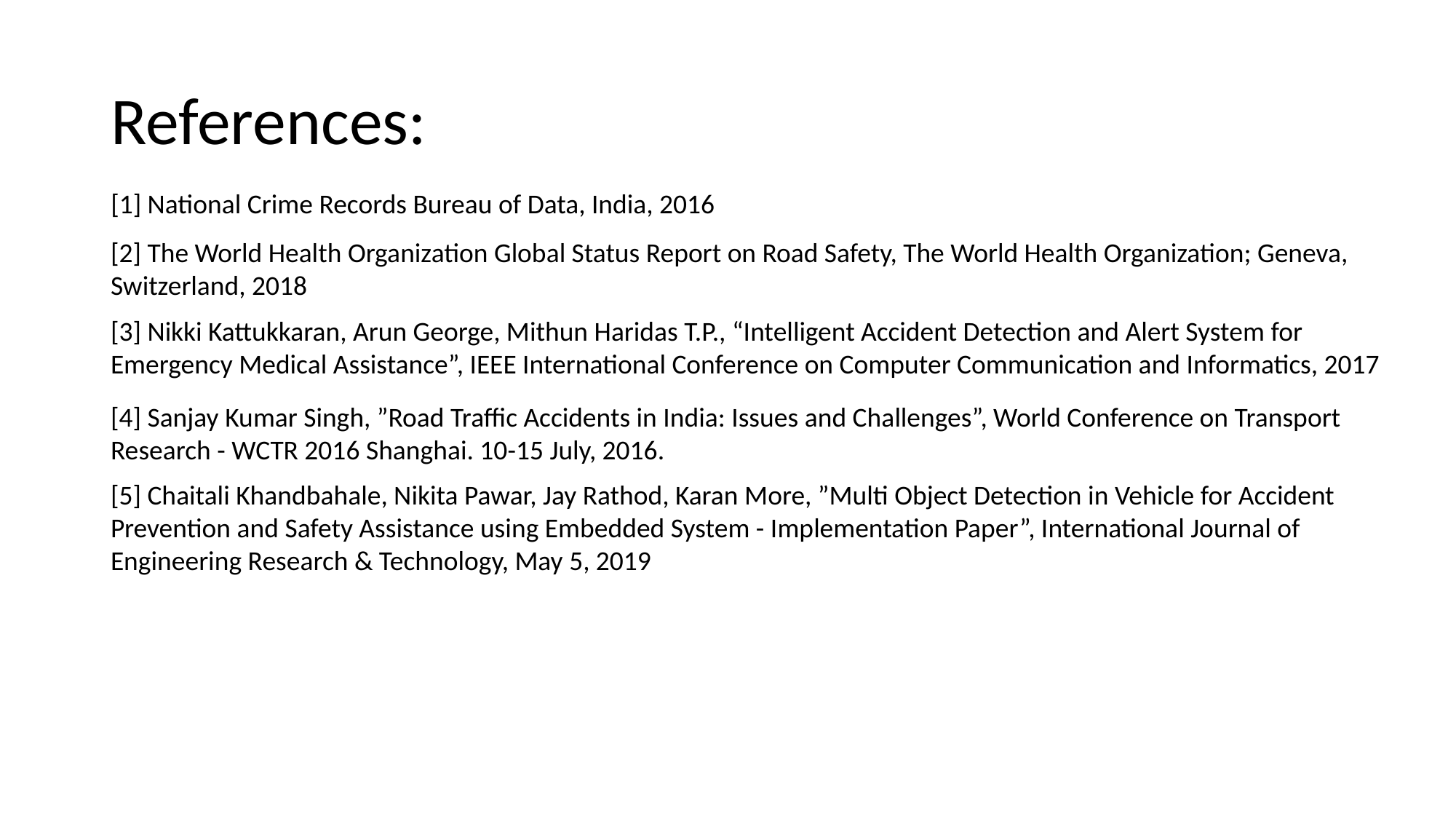

# References:
[1] National Crime Records Bureau of Data, India, 2016

[2] The World Health Organization Global Status Report on Road Safety, The World Health Organization; Geneva, Switzerland, 2018

[3] Nikki Kattukkaran, Arun George, Mithun Haridas T.P., “Intelligent Accident Detection and Alert System for Emergency Medical Assistance”, IEEE International Conference on Computer Communication and Informatics, 2017

[4] Sanjay Kumar Singh, ”Road Traffic Accidents in India: Issues and Challenges”, World Conference on Transport Research - WCTR 2016 Shanghai. 10-15 July, 2016.
[5] Chaitali Khandbahale, Nikita Pawar, Jay Rathod, Karan More, ”Multi Object Detection in Vehicle for Accident Prevention and Safety Assistance using Embedded System - Implementation Paper”, International Journal of Engineering Research & Technology, May 5, 2019